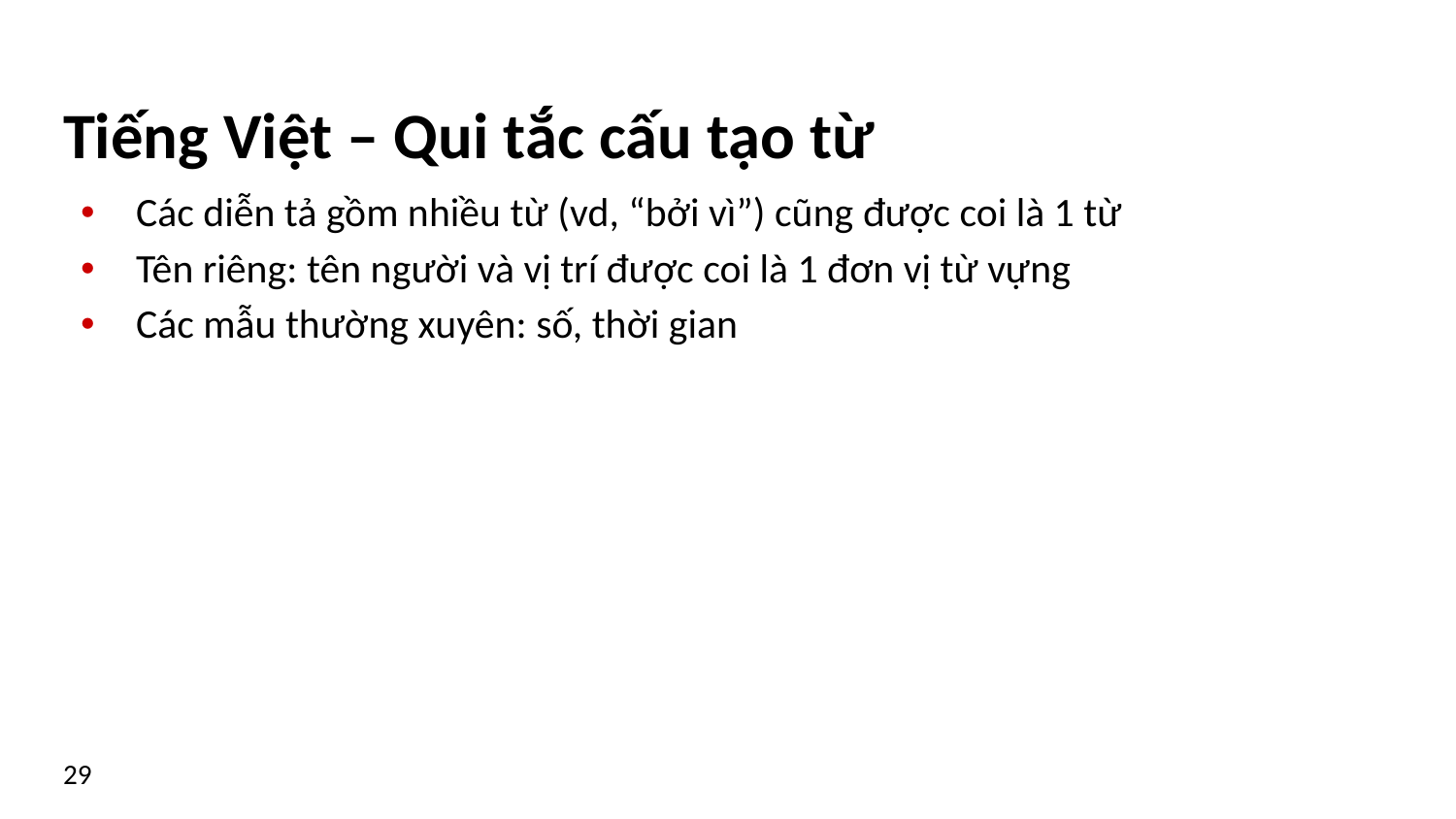

# Tiếng Việt – Qui tắc cấu tạo từ
Các diễn tả gồm nhiều từ (vd, “bởi vì”) cũng được coi là 1 từ
Tên riêng: tên người và vị trí được coi là 1 đơn vị từ vựng
Các mẫu thường xuyên: số, thời gian
29